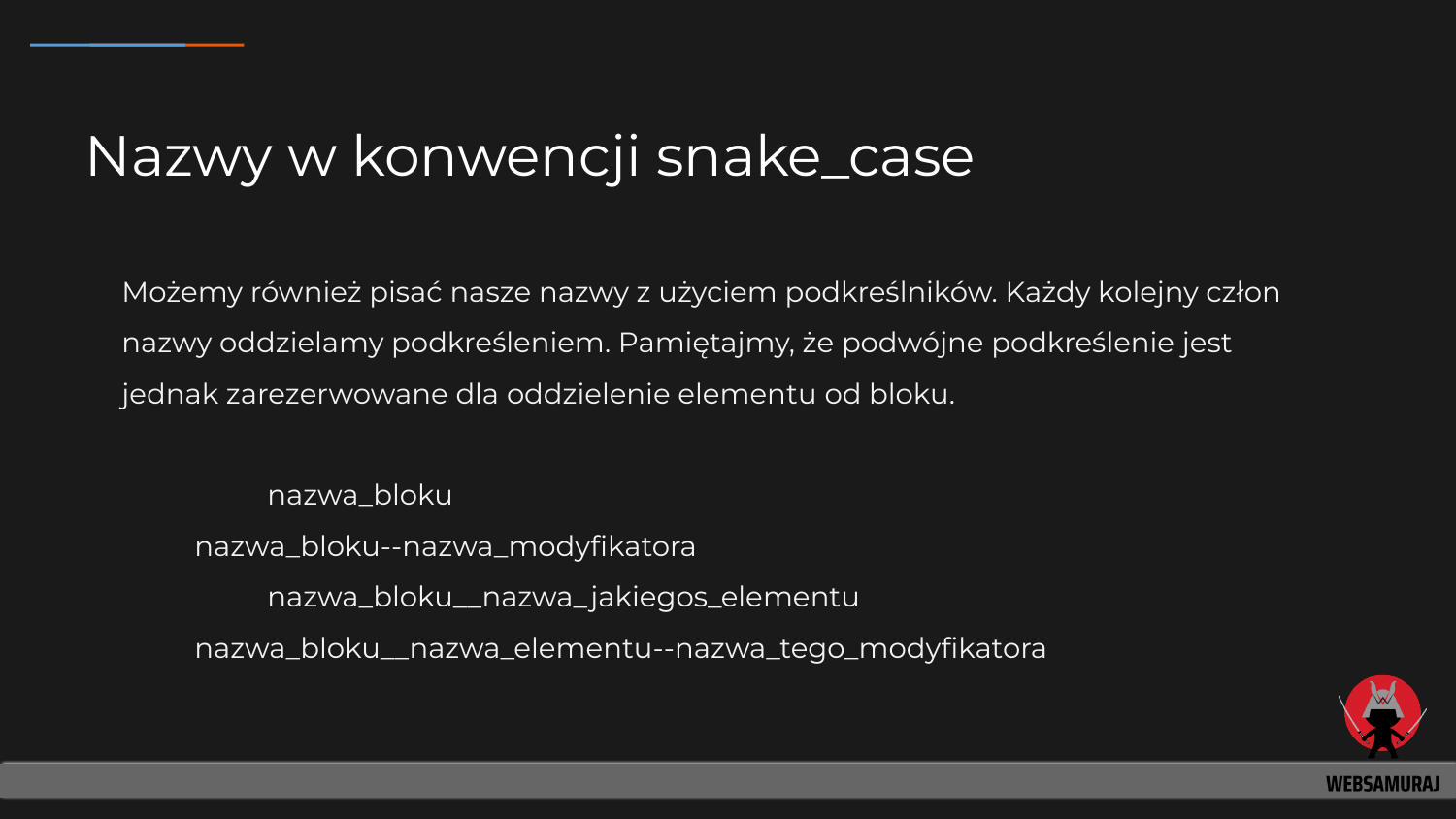

# Nazwy w konwencji snake_case
Możemy również pisać nasze nazwy z użyciem podkreślników. Każdy kolejny człon nazwy oddzielamy podkreśleniem. Pamiętajmy, że podwójne podkreślenie jest jednak zarezerwowane dla oddzielenie elementu od bloku.

	nazwa_bloku
nazwa_bloku--nazwa_modyfikatora
	nazwa_bloku__nazwa_jakiegos_elementu
nazwa_bloku__nazwa_elementu--nazwa_tego_modyfikatora